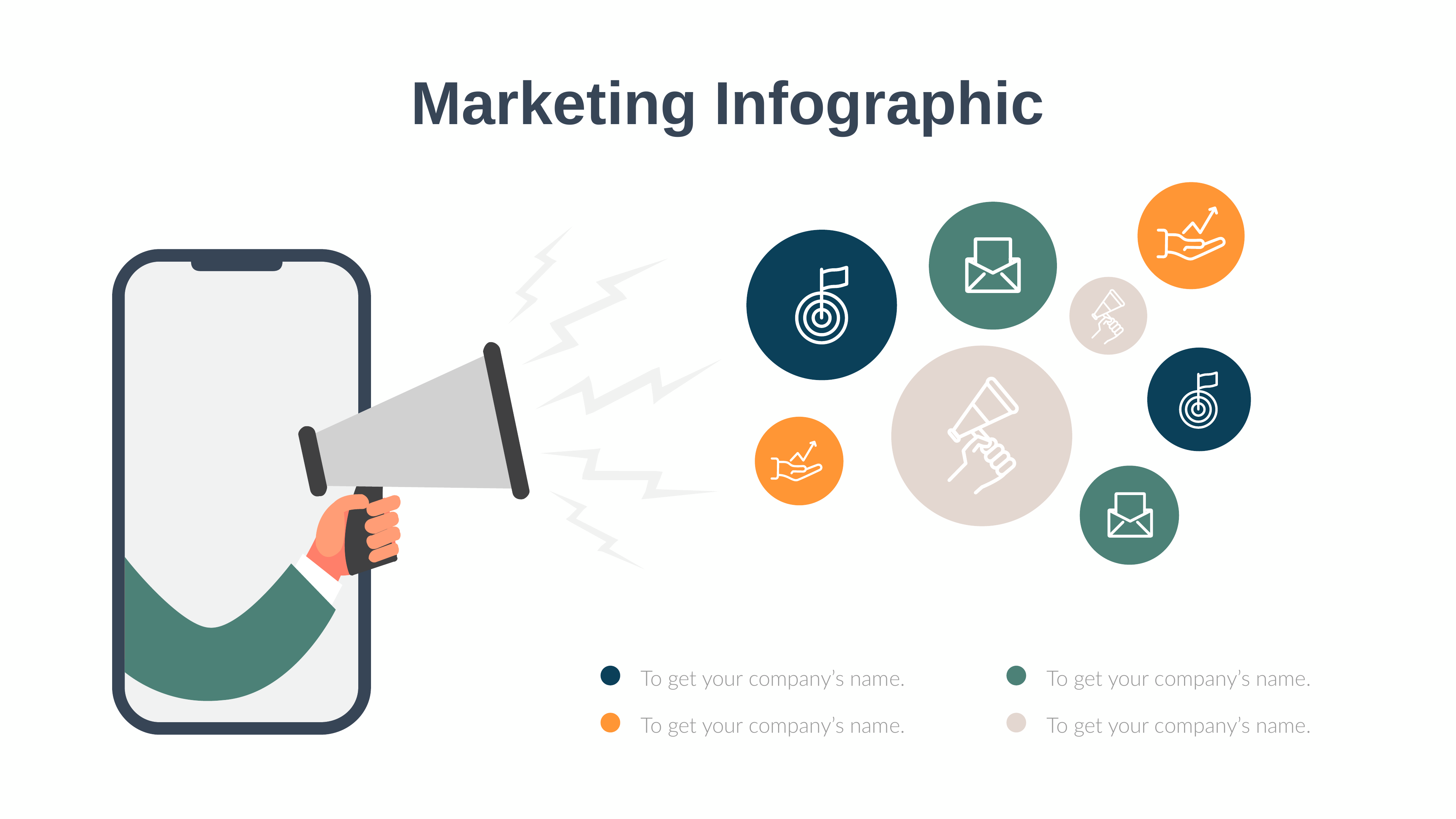

Marketing Infographic

To get your company’s name.
To get your company’s name.

To get your company’s name.
To get your company’s name.